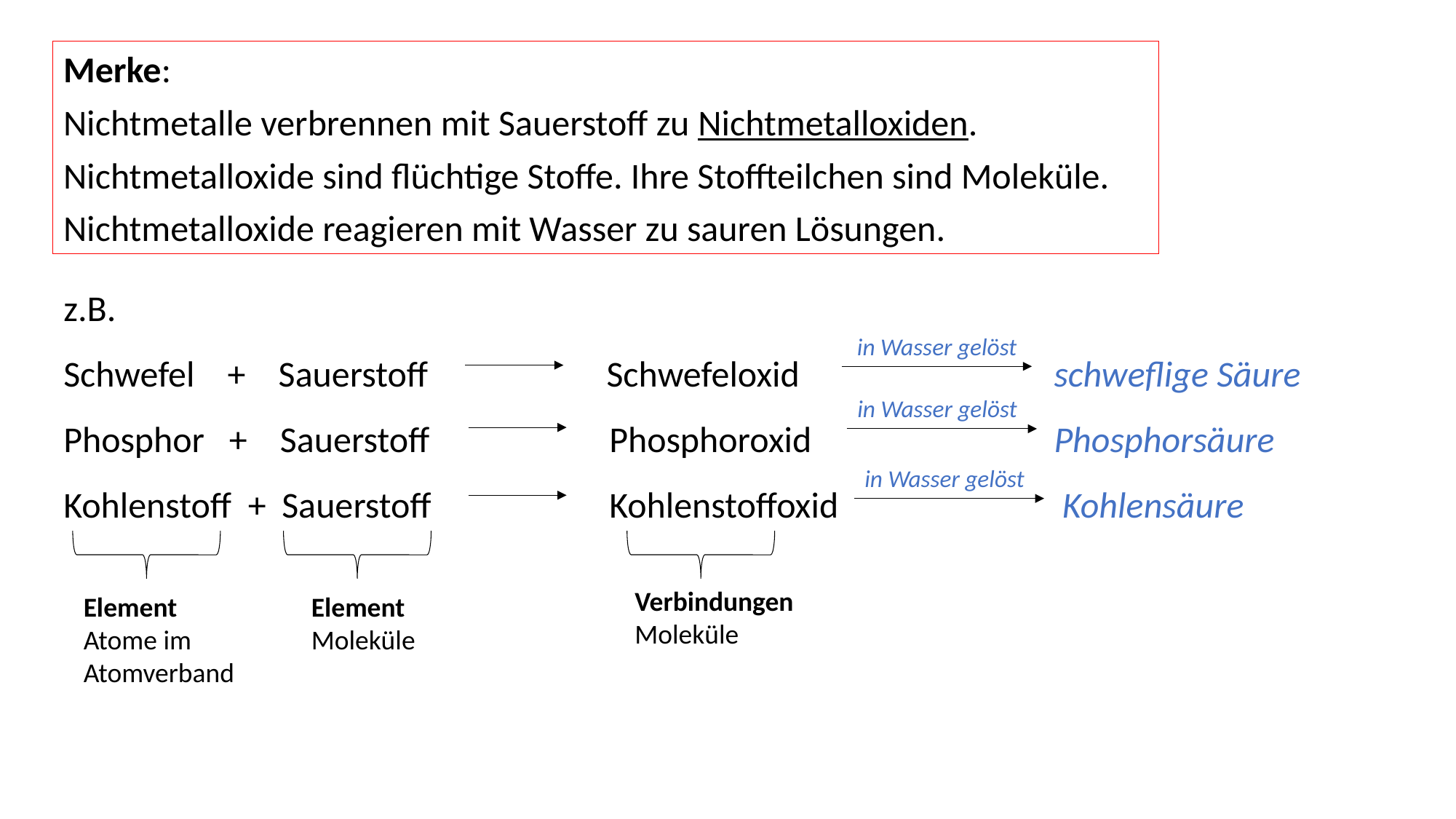

Merke:
Nichtmetalle verbrennen mit Sauerstoff zu Nichtmetalloxiden.
Nichtmetalloxide sind flüchtige Stoffe. Ihre Stoffteilchen sind Moleküle.
Nichtmetalloxide reagieren mit Wasser zu sauren Lösungen.
z.B.
Schwefel    +    Sauerstoff	             Schwefeloxid			 schweflige Säure
Phosphor   +    Sauerstoff		Phosphoroxid			 Phosphorsäure
Kohlenstoff  +	Sauerstoff		Kohlenstoffoxid		  Kohlensäure
in Wasser gelöst
in Wasser gelöst
in Wasser gelöst

Verbindungen
Moleküle
Element
Atome im Atomverband
Element
Moleküle